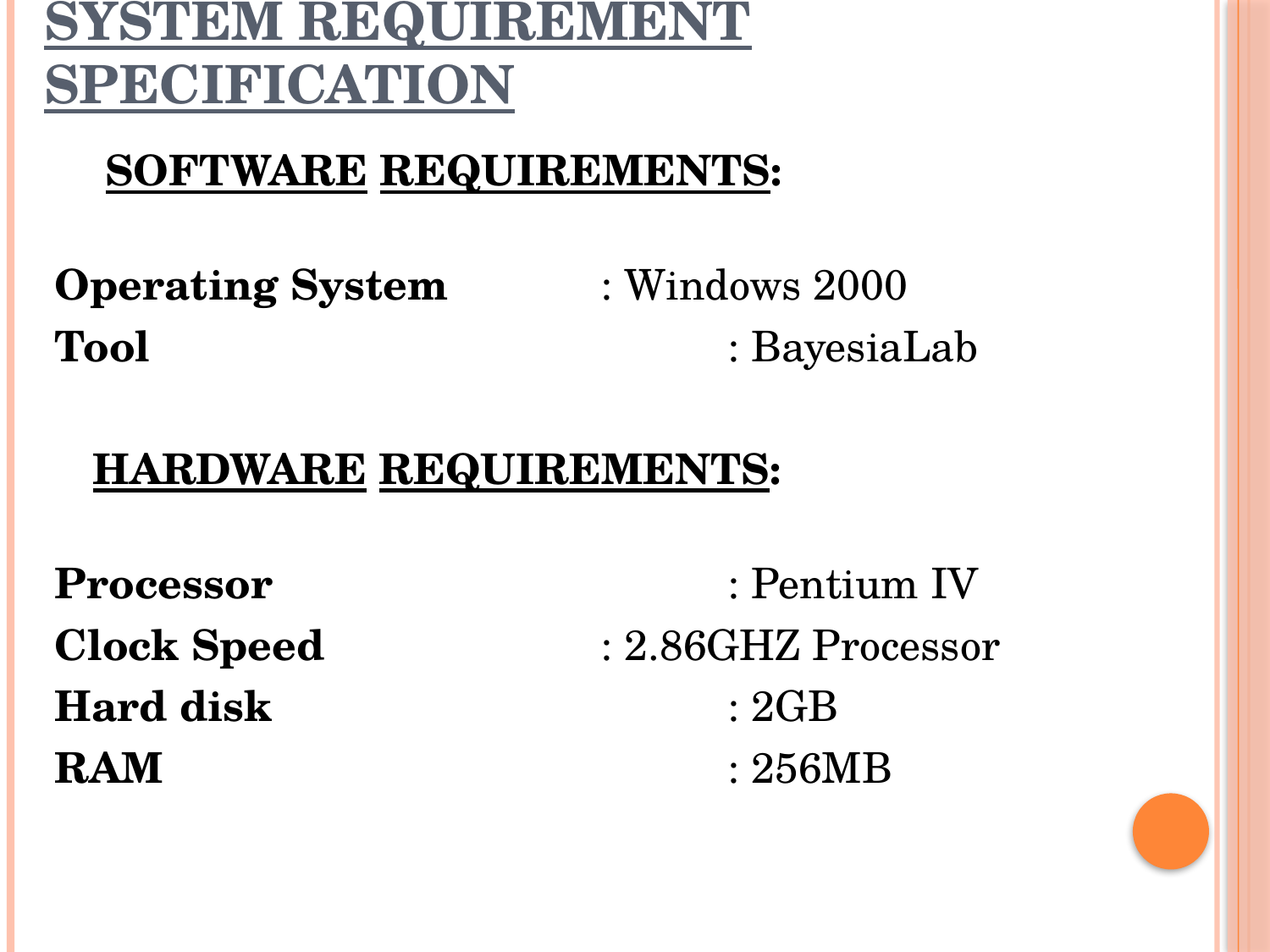

# System Requirement Specification
SOFTWARE REQUIREMENTS:

Operating System		: Windows 2000
Tool					: BayesiaLab

	HARDWARE REQUIREMENTS:

Processor				: Pentium IV
Clock Speed			: 2.86GHZ Processor
Hard disk				: 2GB
RAM					: 256MB